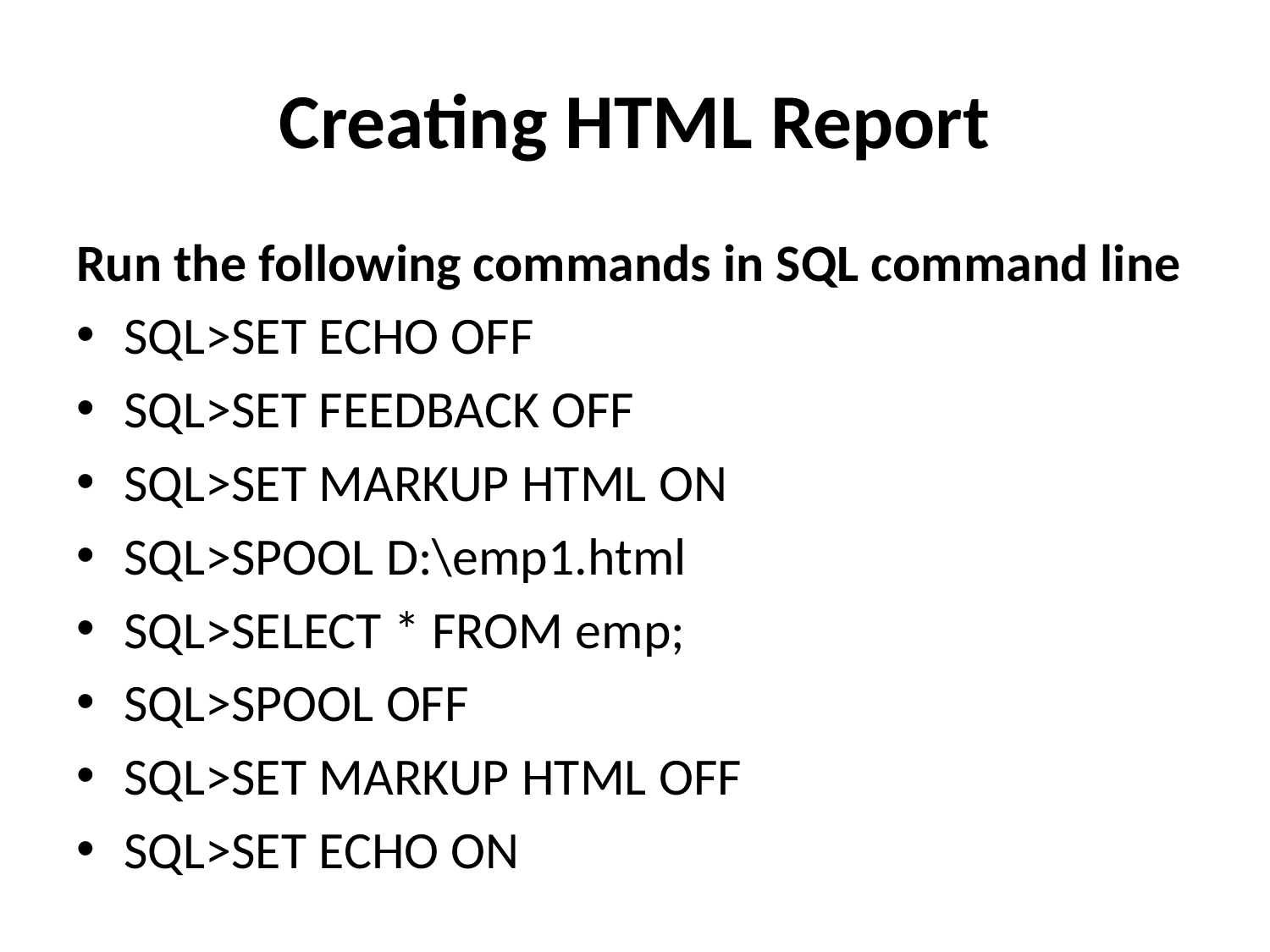

# Creating HTML Report
Run the following commands in SQL command line
SQL>SET ECHO OFF
SQL>SET FEEDBACK OFF
SQL>SET MARKUP HTML ON
SQL>SPOOL D:\emp1.html
SQL>SELECT * FROM emp;
SQL>SPOOL OFF
SQL>SET MARKUP HTML OFF
SQL>SET ECHO ON